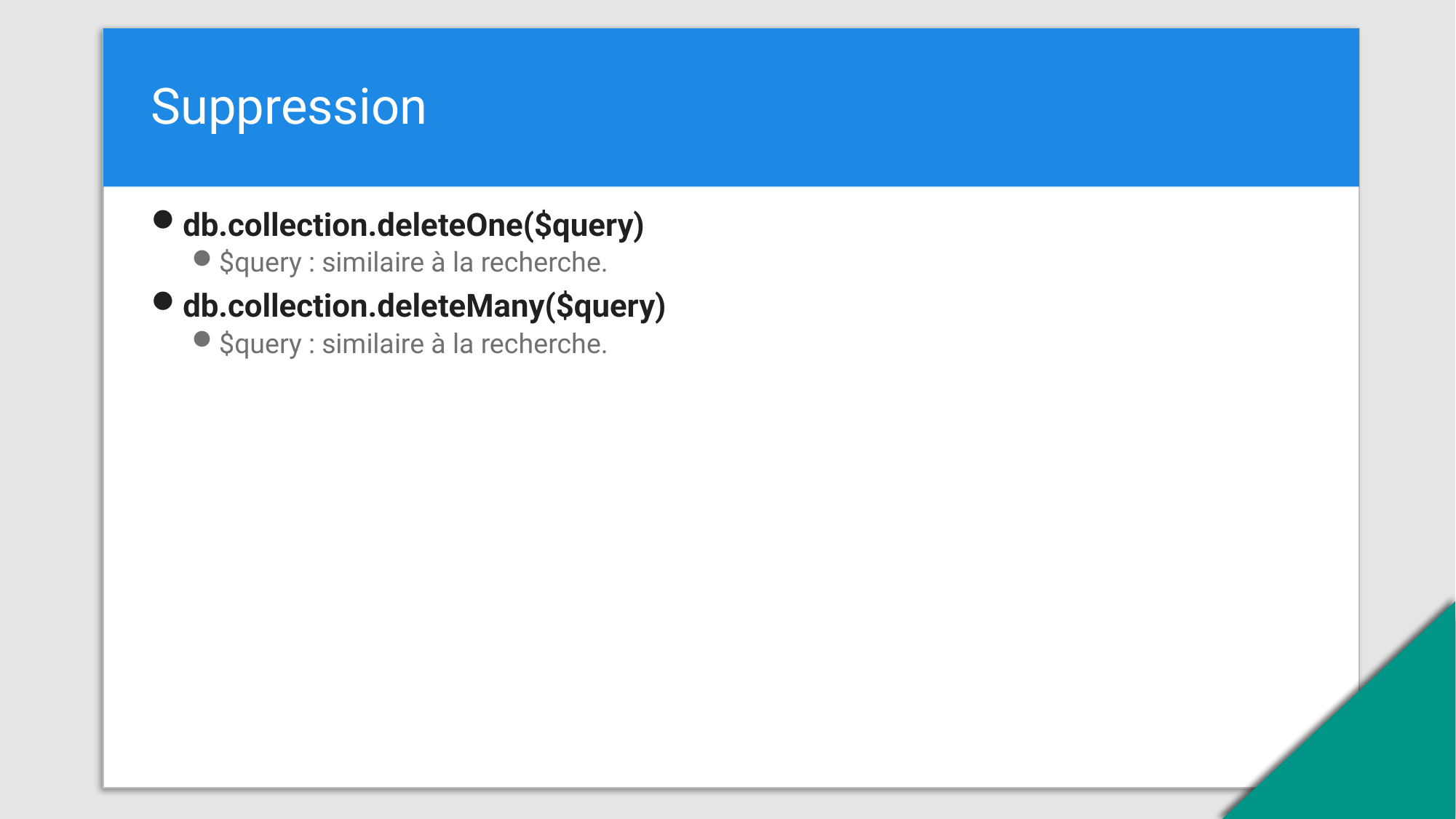

# Suppression
db.collection.deleteOne($query)
$query : similaire à la recherche.
db.collection.deleteMany($query)
$query : similaire à la recherche.